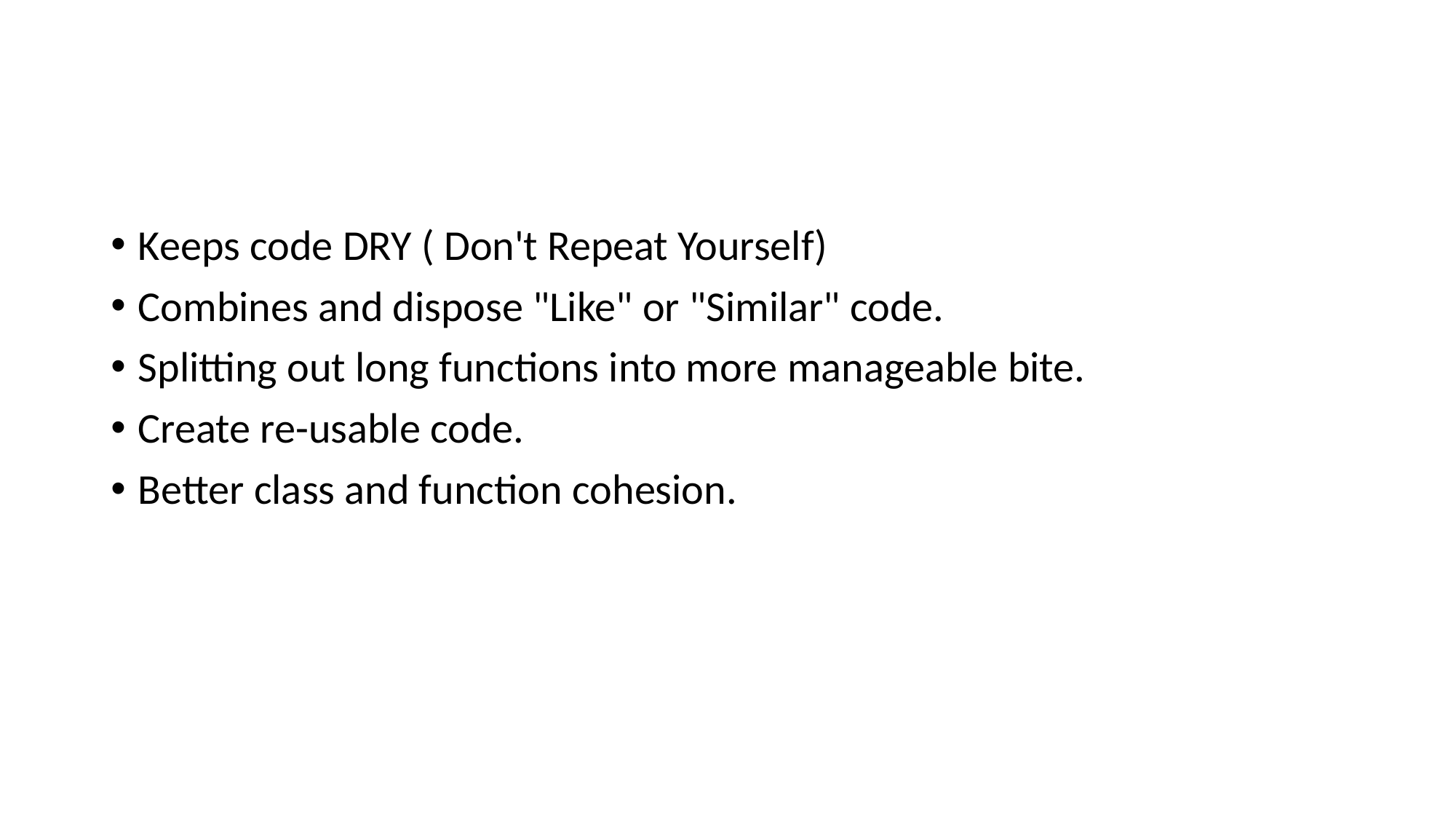

#
Keeps code DRY ( Don't Repeat Yourself)
Combines and dispose "Like" or "Similar" code.
Splitting out long functions into more manageable bite.
Create re-usable code.
Better class and function cohesion.